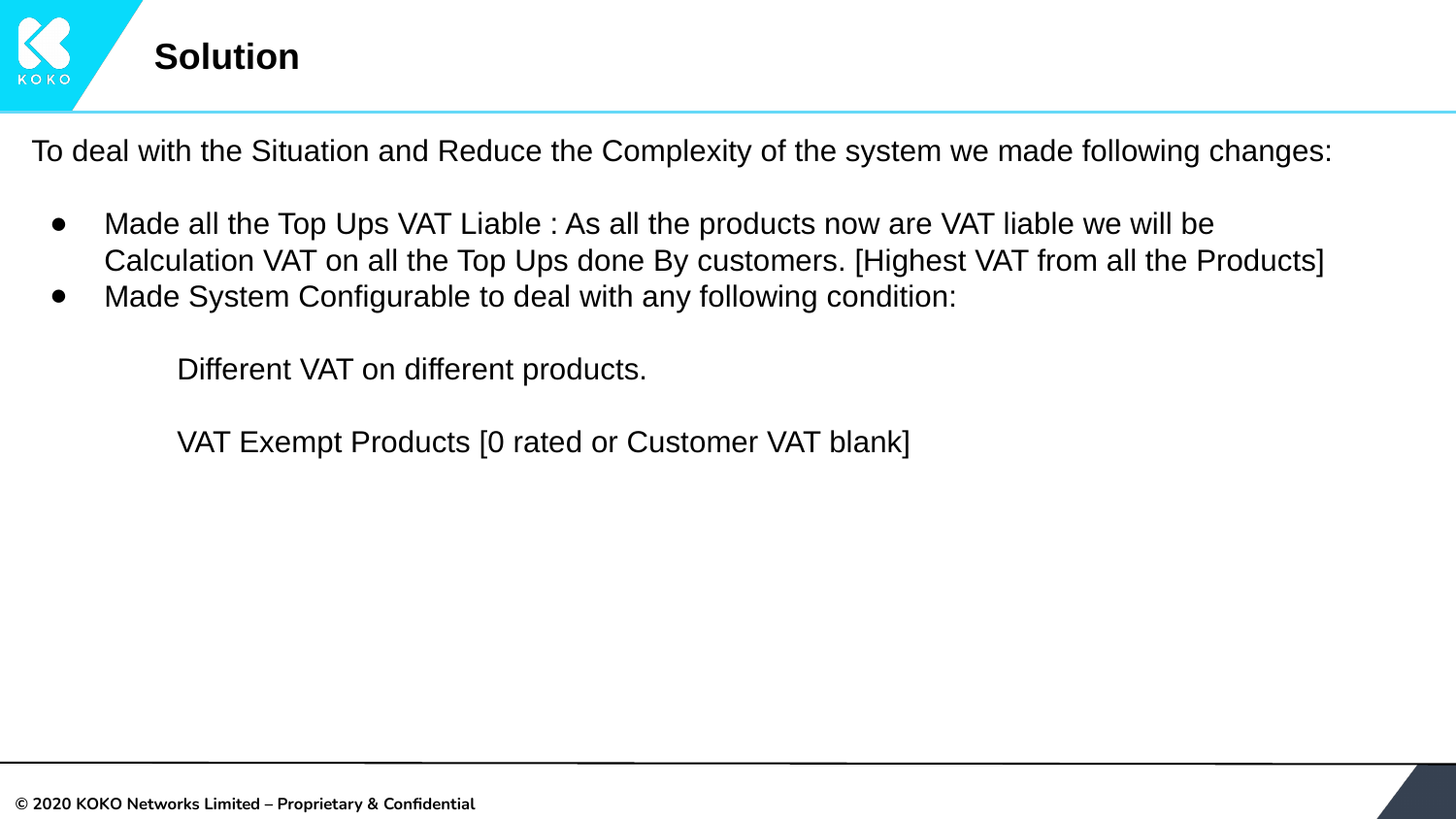

# Solution
To deal with the Situation and Reduce the Complexity of the system we made following changes:
Made all the Top Ups VAT Liable : As all the products now are VAT liable we will be Calculation VAT on all the Top Ups done By customers. [Highest VAT from all the Products]
Made System Configurable to deal with any following condition:
Different VAT on different products.
VAT Exempt Products [0 rated or Customer VAT blank]